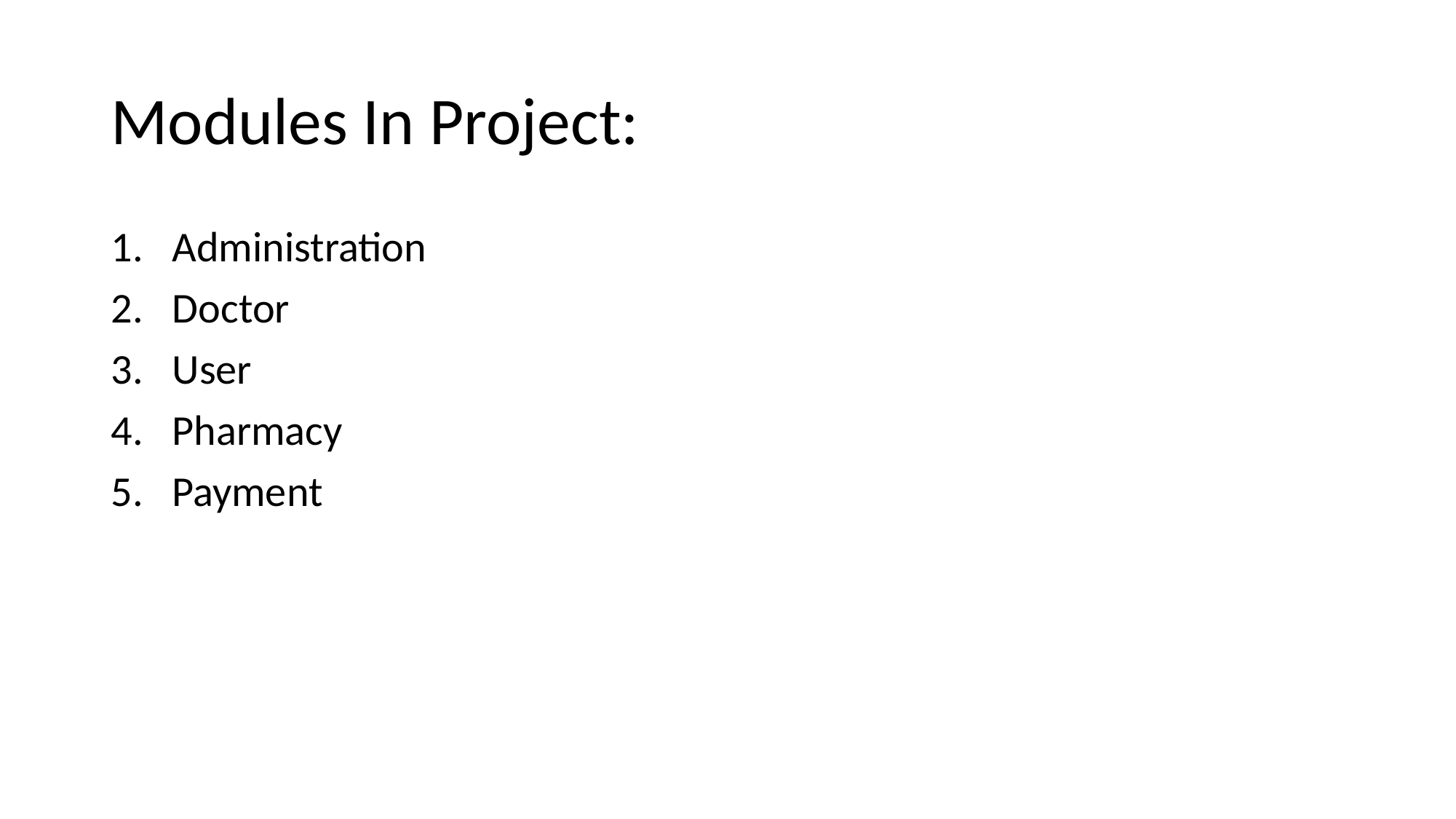

# Modules In Project:
Administration
Doctor
User
Pharmacy
Payment